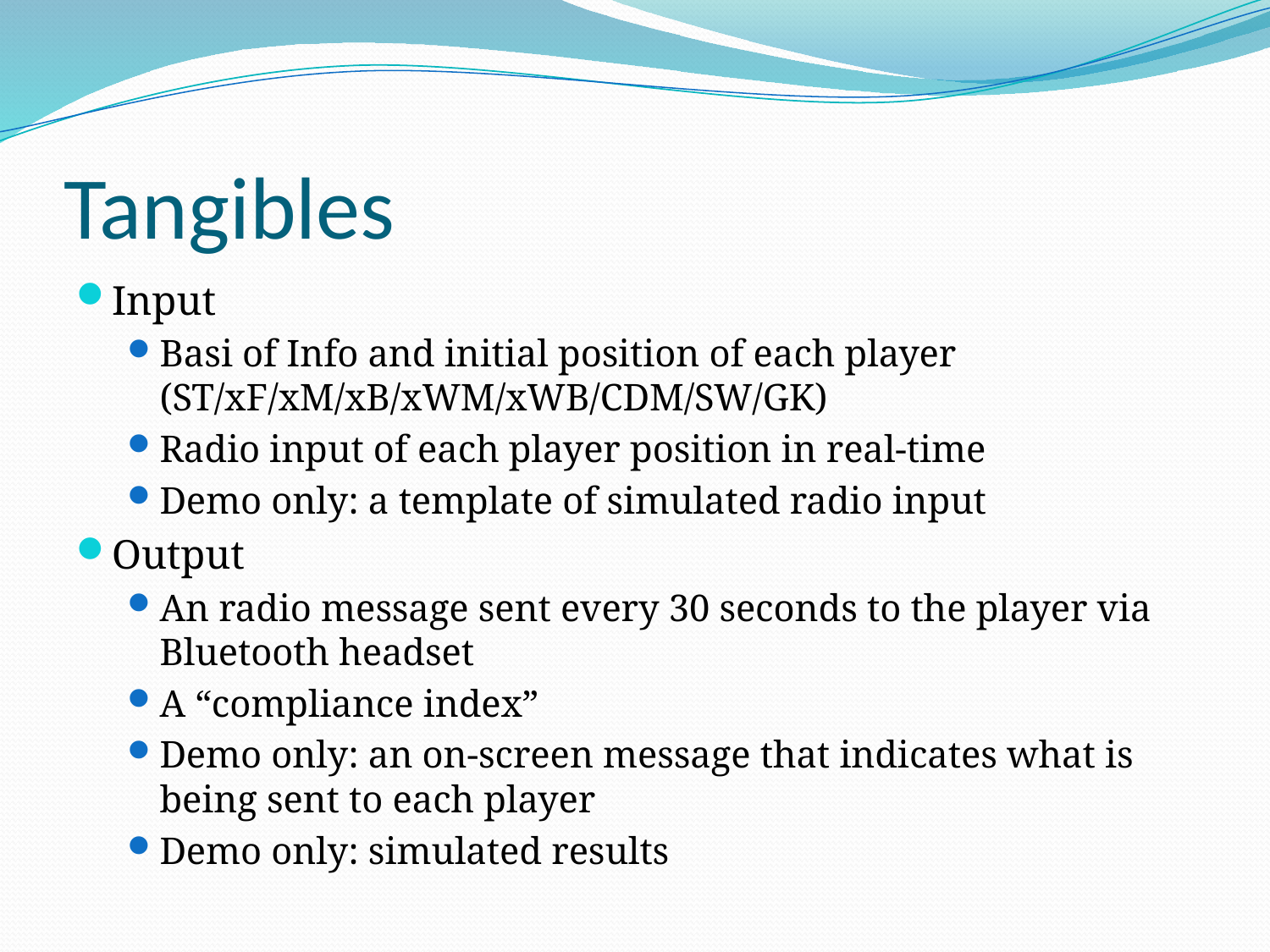

# Tangibles
Input
Basi of Info and initial position of each player (ST/xF/xM/xB/xWM/xWB/CDM/SW/GK)
Radio input of each player position in real-time
Demo only: a template of simulated radio input
Output
An radio message sent every 30 seconds to the player via Bluetooth headset
A “compliance index”
Demo only: an on-screen message that indicates what is being sent to each player
Demo only: simulated results